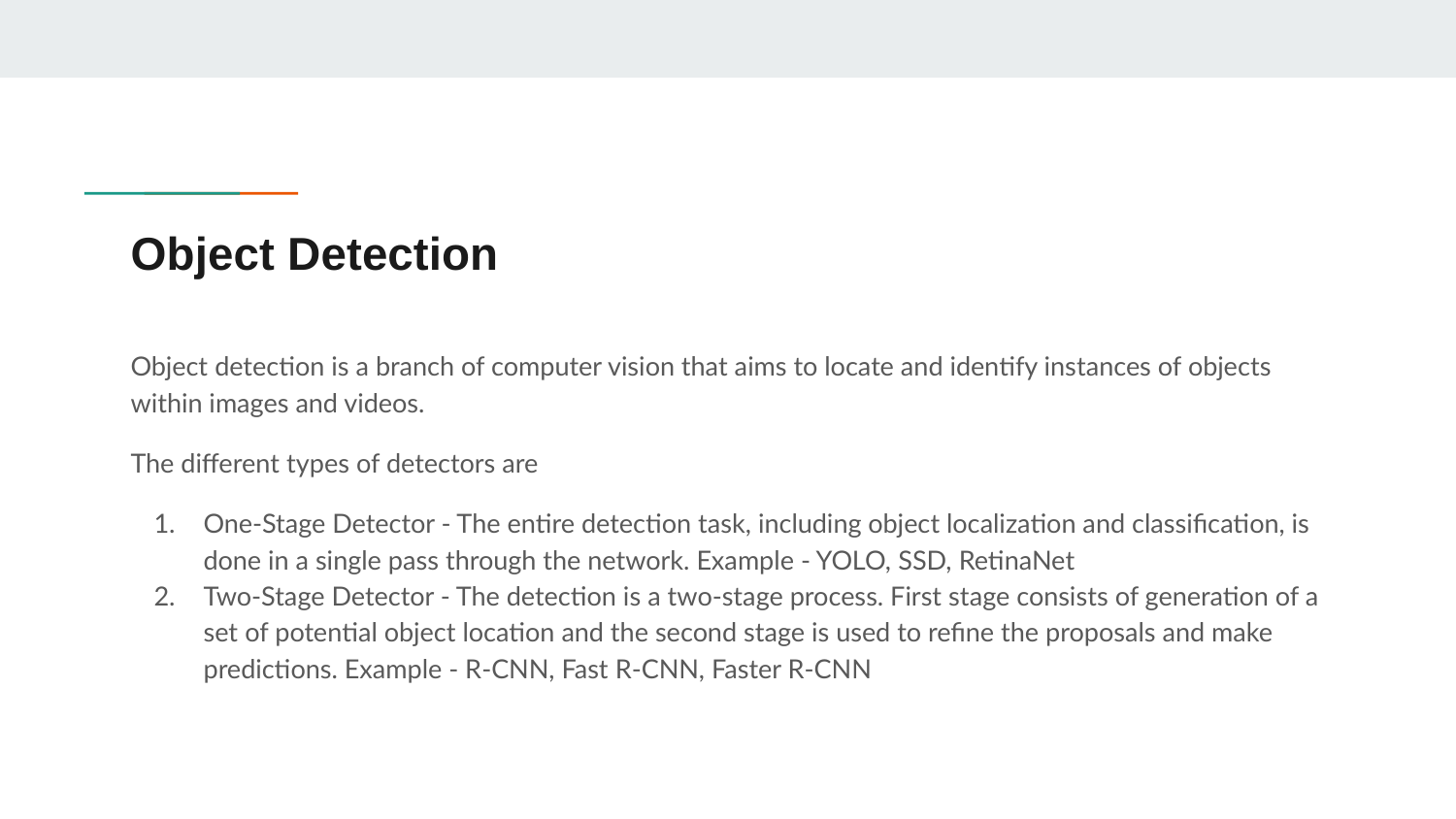

# Object Detection
Object detection is a branch of computer vision that aims to locate and identify instances of objects within images and videos.
The different types of detectors are
One-Stage Detector - The entire detection task, including object localization and classification, is done in a single pass through the network. Example - YOLO, SSD, RetinaNet
Two-Stage Detector - The detection is a two-stage process. First stage consists of generation of a set of potential object location and the second stage is used to refine the proposals and make predictions. Example - R-CNN, Fast R-CNN, Faster R-CNN